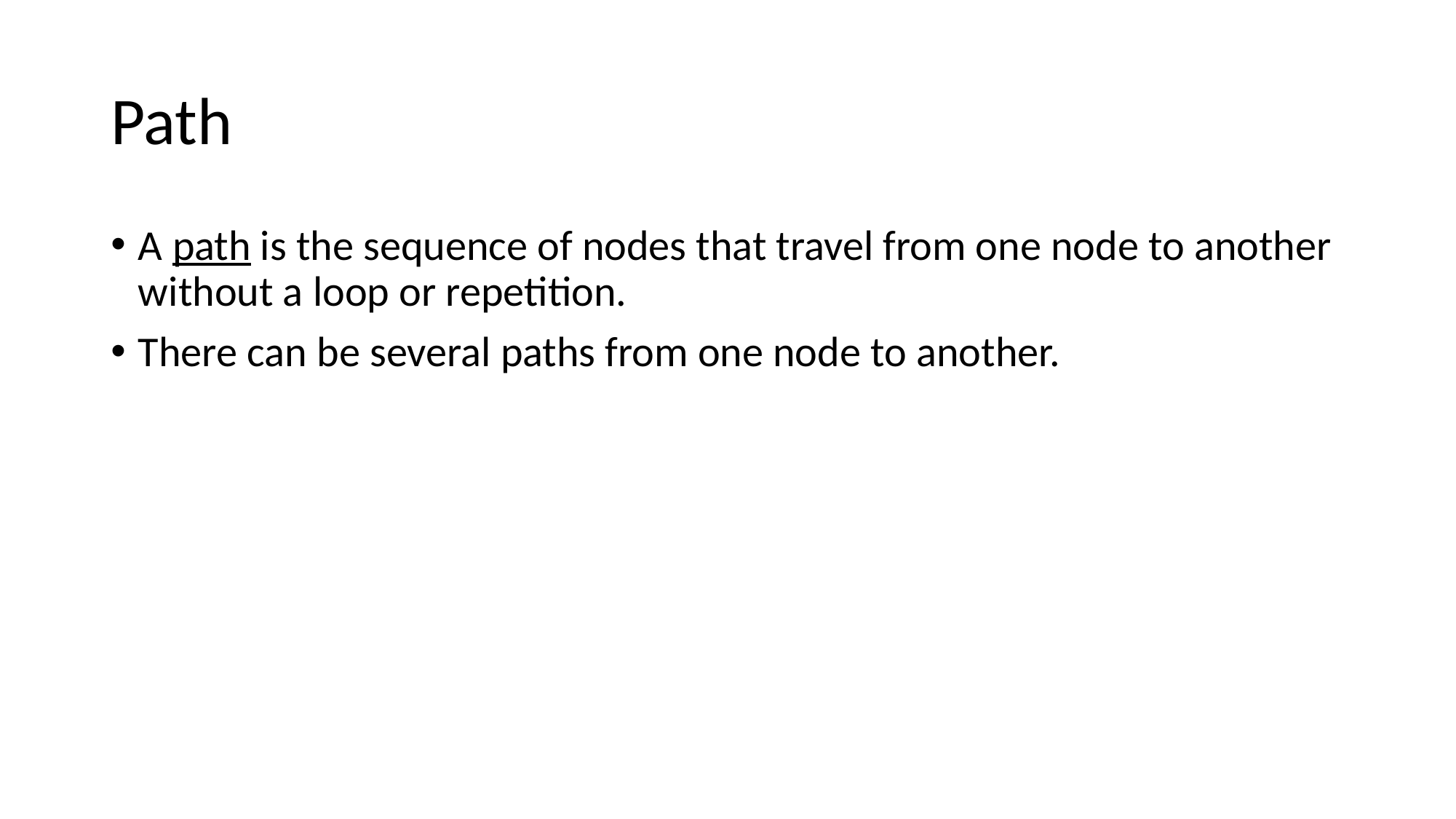

# Path
A path is the sequence of nodes that travel from one node to another without a loop or repetition.
There can be several paths from one node to another.